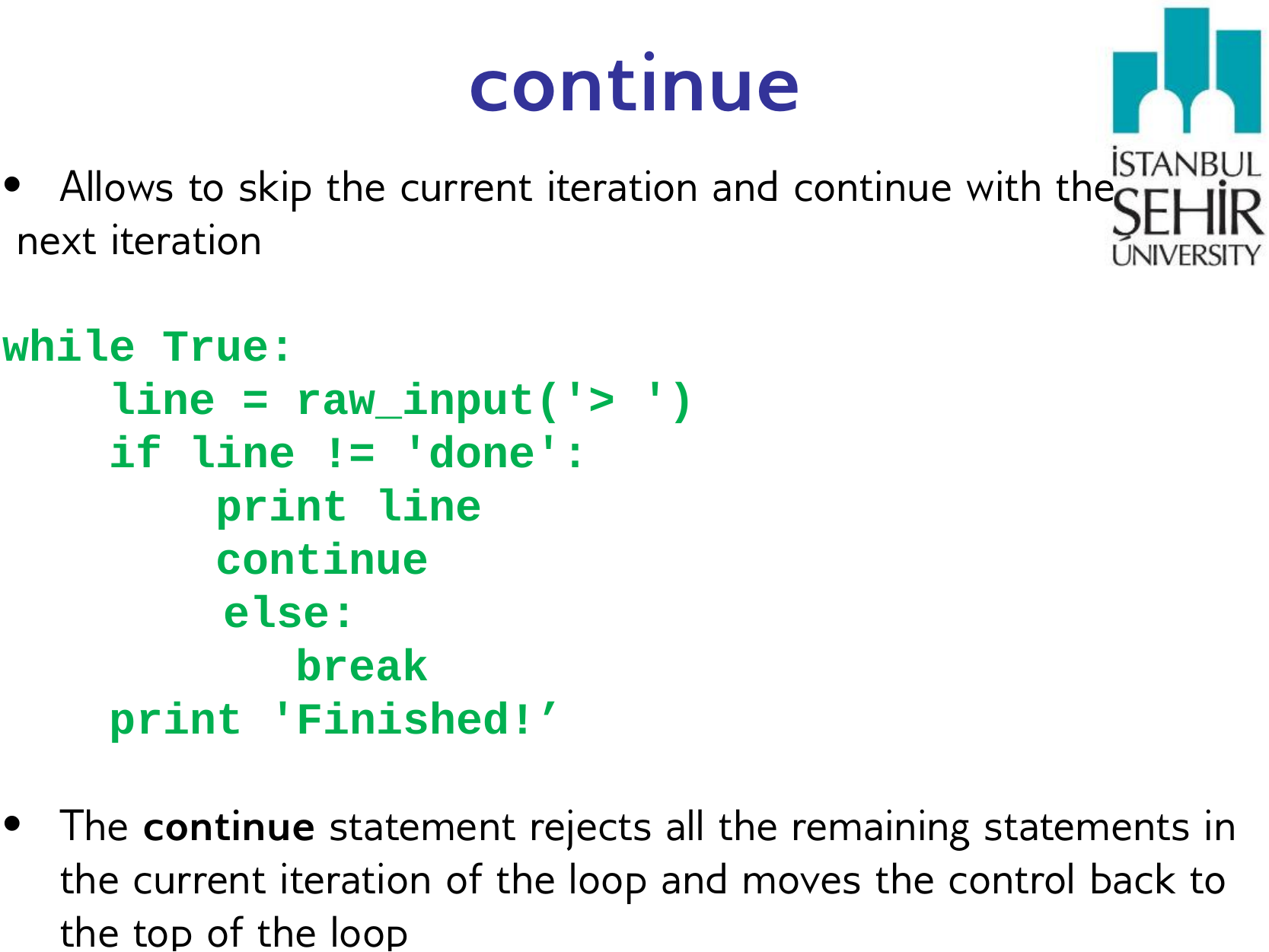

# continue
Allows to skip the current iteration and continue with the
 next iteration
while True:
    line = raw_input('> ')
    if line != 'done':
        print line
        continue
	   else:
          break
   print 'Finished!’

The continue statement rejects all the remaining statements in the current iteration of the loop and moves the control back to the top of the loop